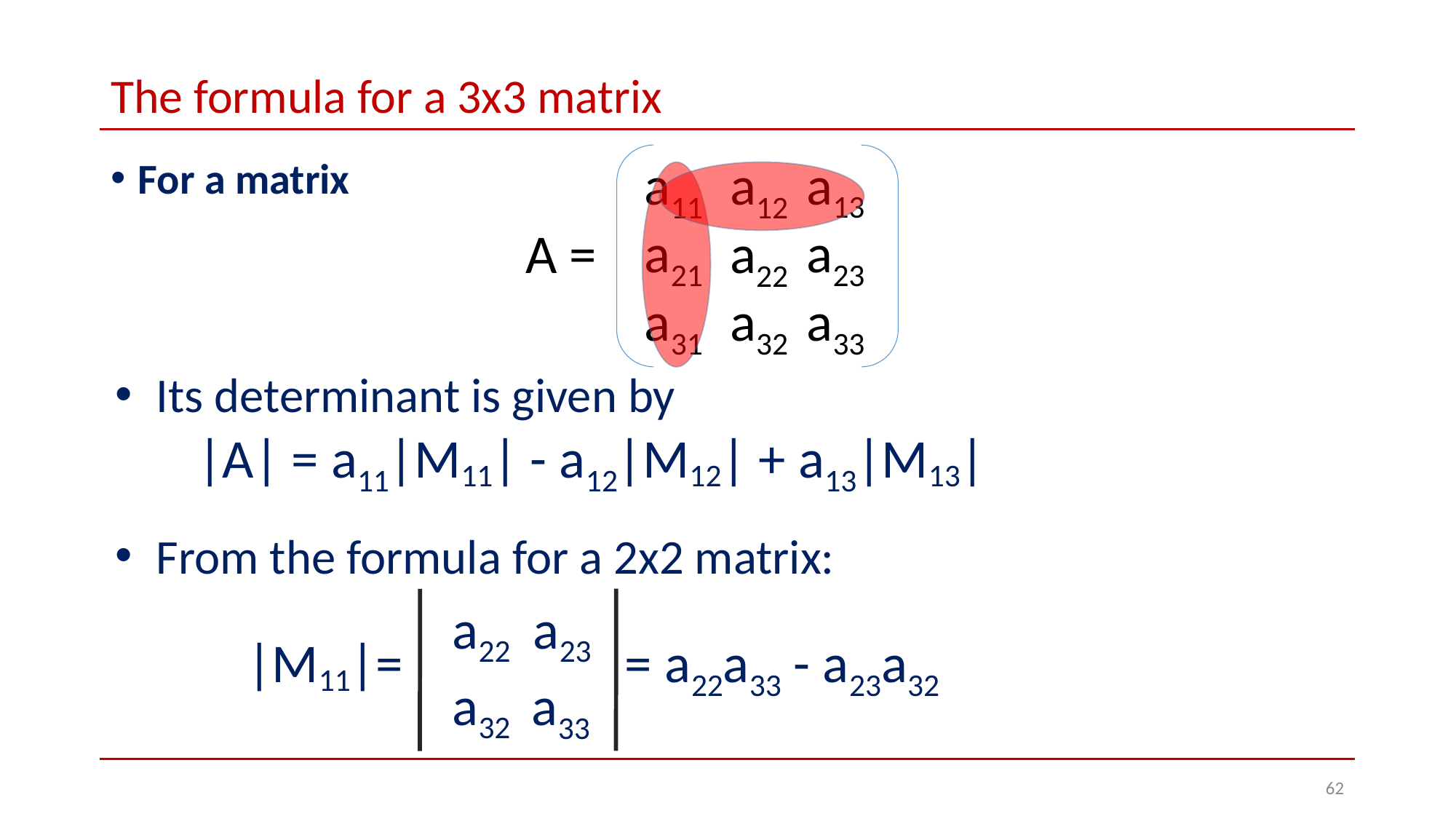

# The formula for a 3x3 matrix
a13

a11

a12
a21
a23
A =
a22
a32
a31
a33
For a matrix

Its determinant is given by
|A| = a11|M11| - a12|M12| + a13|M13|
From the formula for a 2x2 matrix:
a22
a23
|M11|=                  = a22a33 - a23a32
a32
a33
62